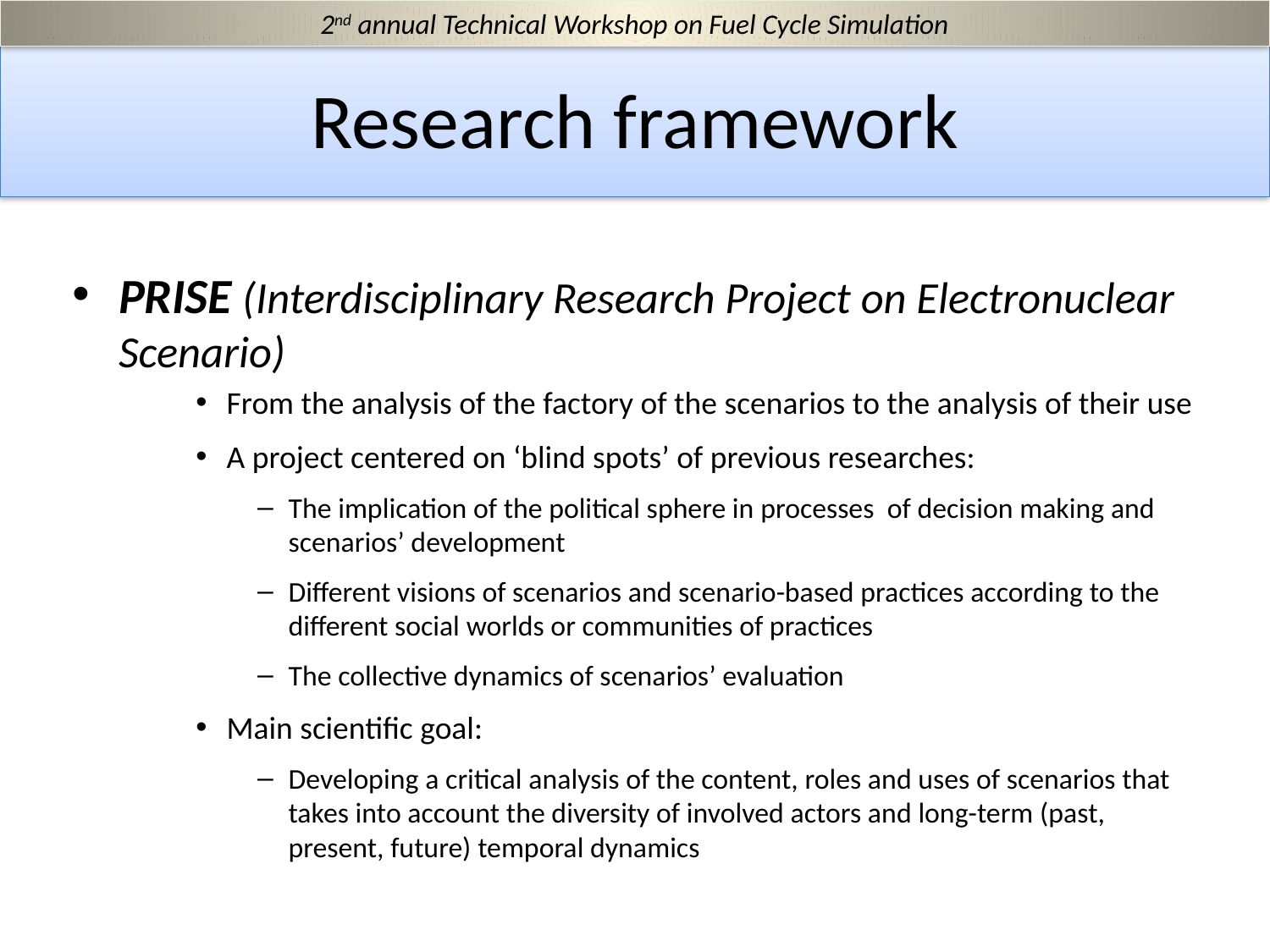

2nd annual Technical Workshop on Fuel Cycle Simulation
# Research framework
PRISE (Interdisciplinary Research Project on Electronuclear Scenario)
From the analysis of the factory of the scenarios to the analysis of their use
A project centered on ‘blind spots’ of previous researches:
The implication of the political sphere in processes  of decision making and scenarios’ development
Different visions of scenarios and scenario-based practices according to the different social worlds or communities of practices
The collective dynamics of scenarios’ evaluation
Main scientific goal:
Developing a critical analysis of the content, roles and uses of scenarios that takes into account the diversity of involved actors and long-term (past, present, future) temporal dynamics